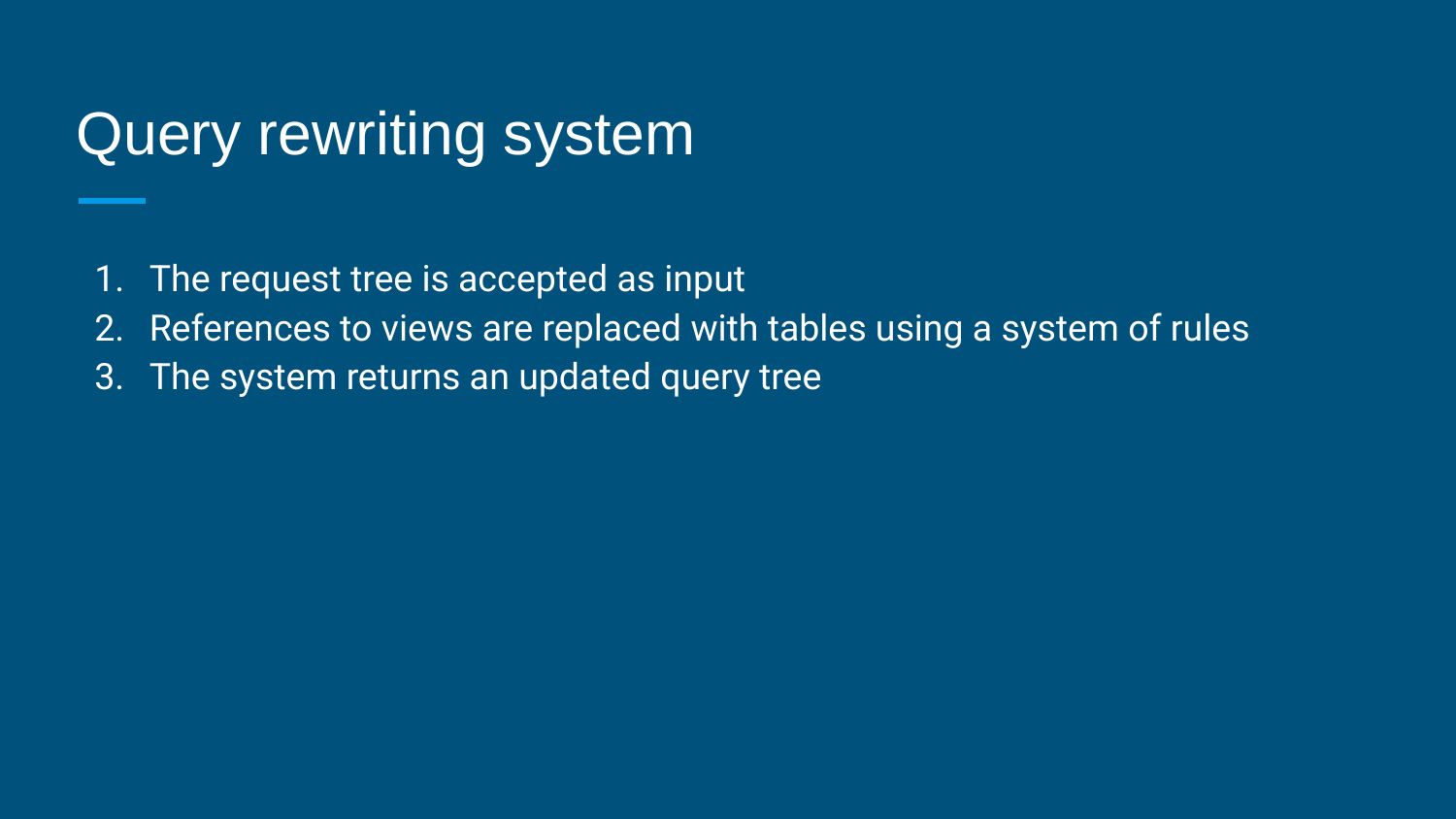

# Query rewriting system
The request tree is accepted as input
References to views are replaced with tables using a system of rules
The system returns an updated query tree